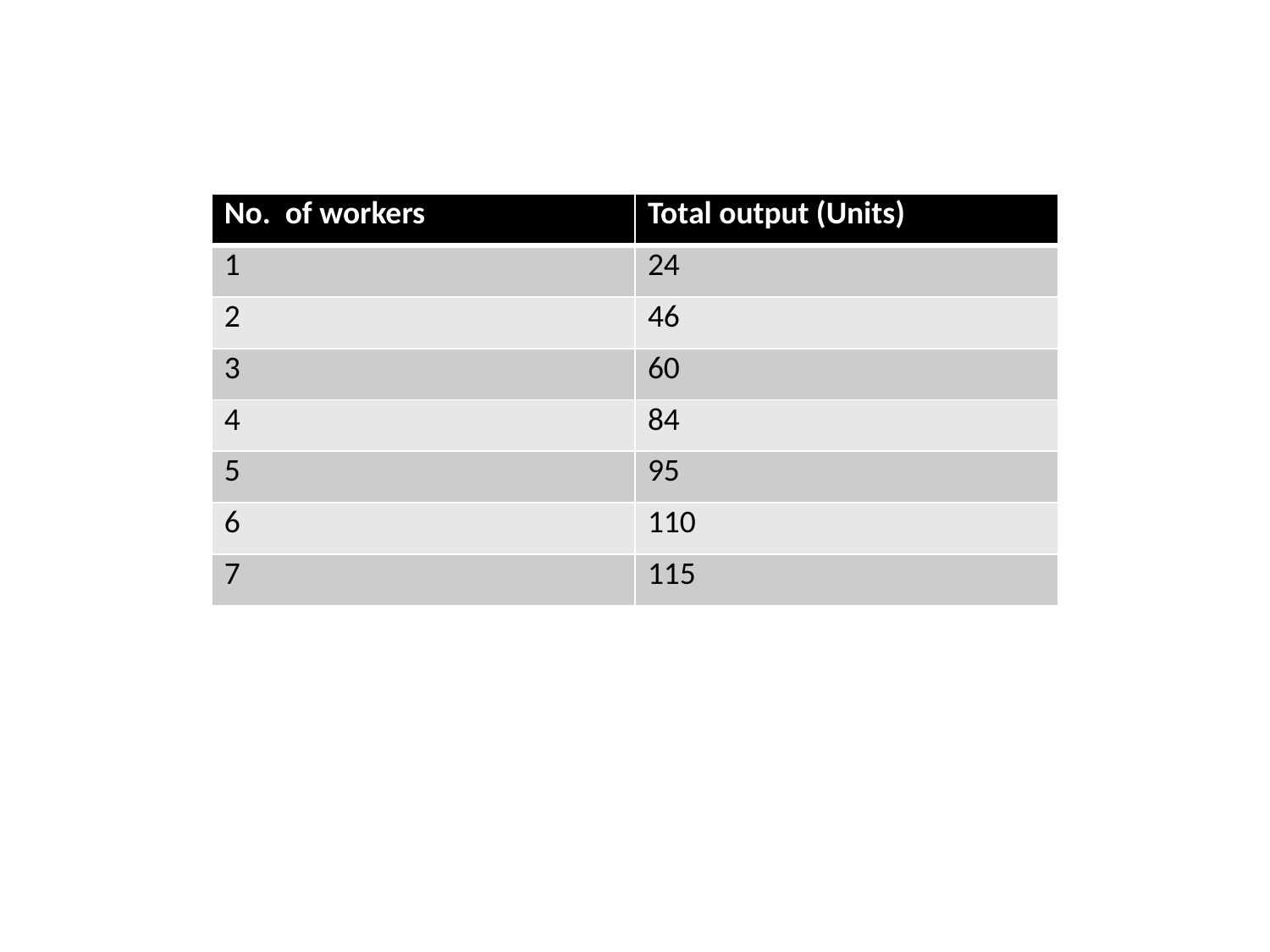

| No. of workers | Total output (Units) |
| --- | --- |
| 1 | 24 |
| 2 | 46 |
| 3 | 60 |
| 4 | 84 |
| 5 | 95 |
| 6 | 110 |
| 7 | 115 |